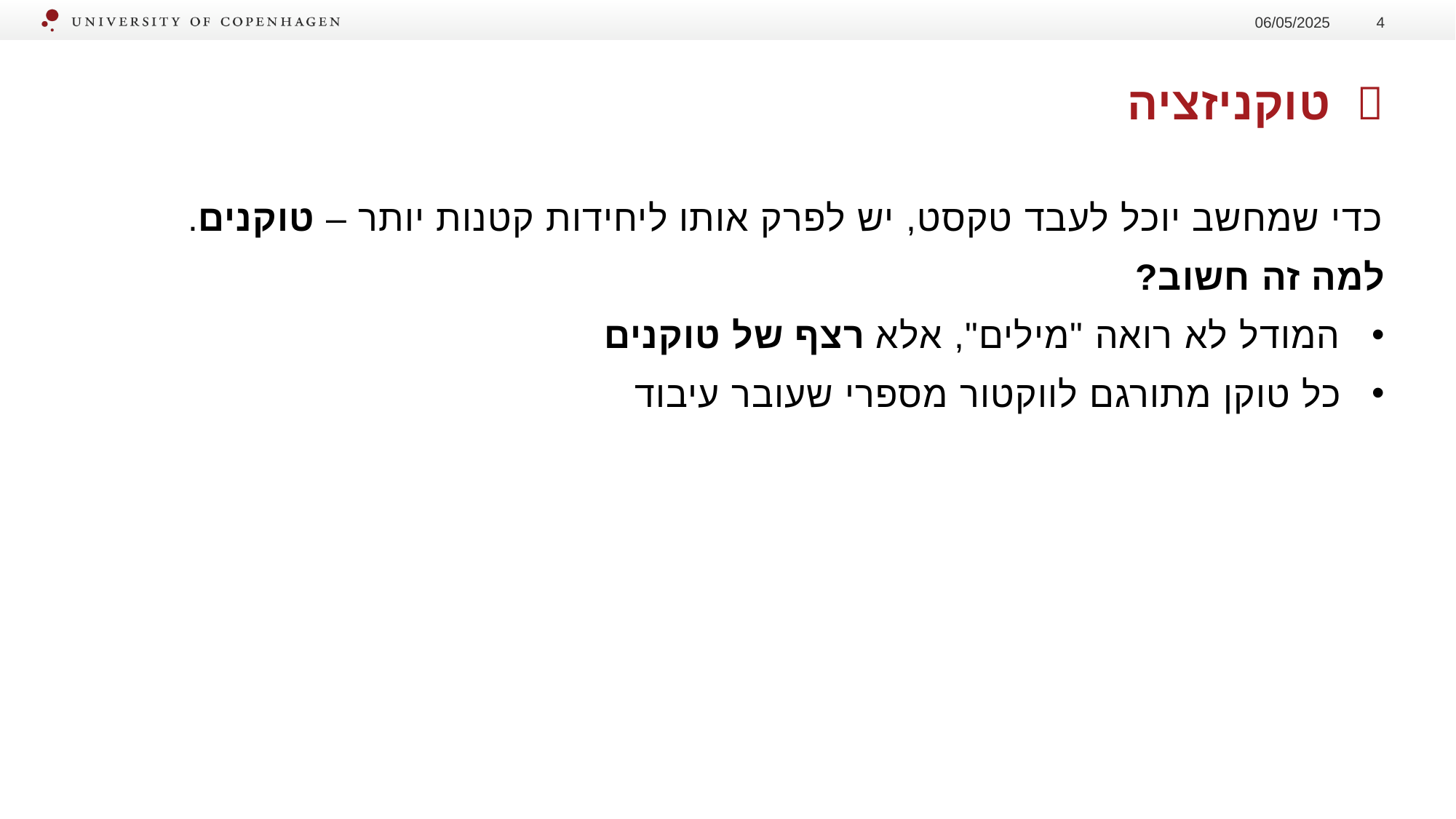

06/05/2025
4
# 🧩  טוקניזציה
כדי שמחשב יוכל לעבד טקסט, יש לפרק אותו ליחידות קטנות יותר – טוקנים.
למה זה חשוב?
המודל לא רואה "מילים", אלא רצף של טוקנים
כל טוקן מתורגם לווקטור מספרי שעובר עיבוד